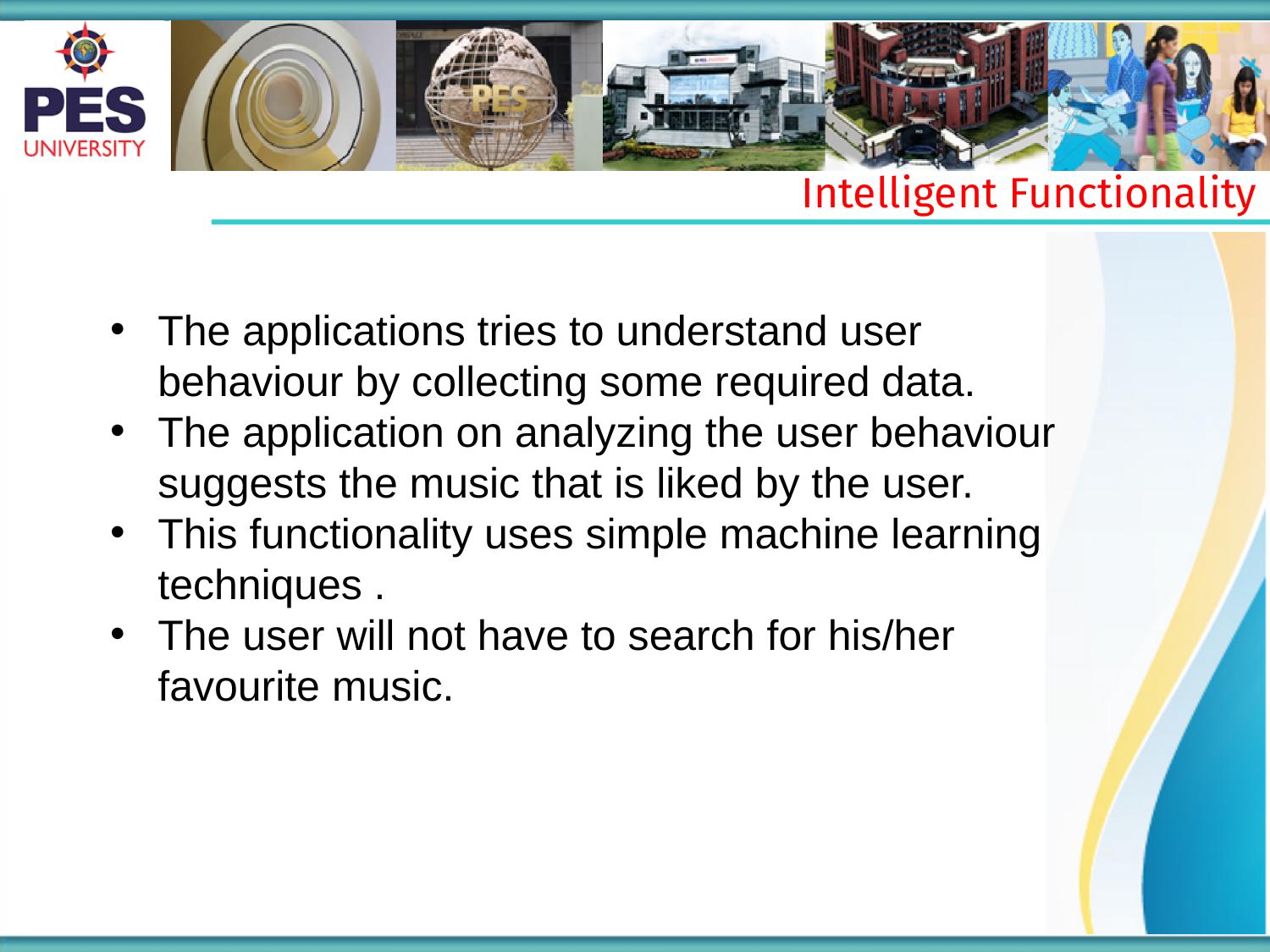

Intelligent Functionality

The applications tries to understand user behaviour by collecting some required data.
The application on analyzing the user behaviour suggests the music that is liked by the user.
This functionality uses simple machine learning techniques .
The user will not have to search for his/her favourite music.